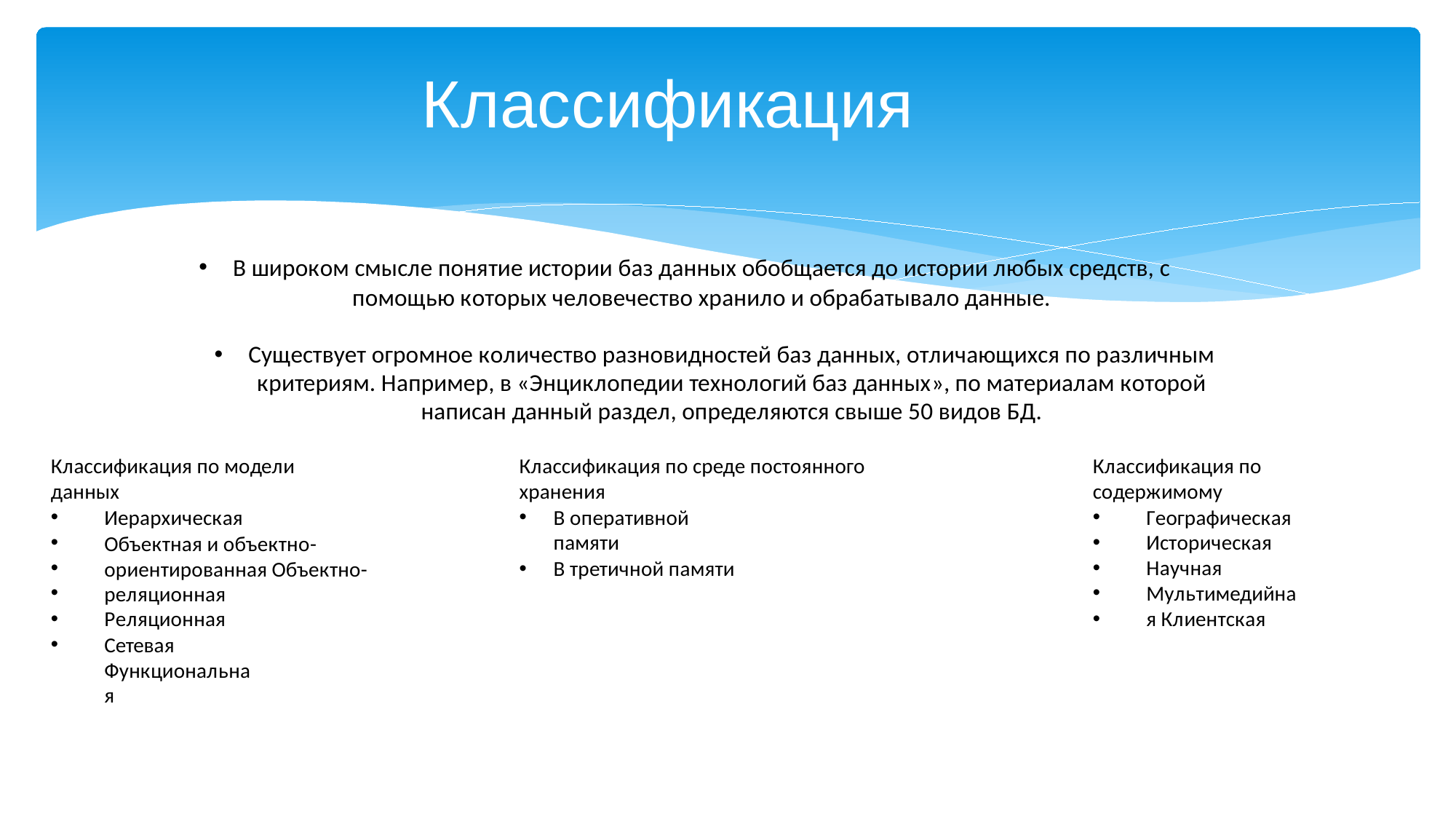

# Классификация
В широком смысле понятие истории баз данных обобщается до истории любых средств, с помощью которых человечество хранило и обрабатывало данные.

Существует огромное количество разновидностей баз данных, отличающихся по различным критериям. Например, в «Энциклопедии технологий баз данных», по материалам которой написан данный раздел, определяются свыше 50 видов БД.
Классификация по модели данных
Классификация по среде постоянного хранения
Классификация по содержимому
•
•
•
•
•
•
•
•
•
•
•
Иерархическая
Объектная и объектно-ориентированная Объектно-реляционная
Реляционная
Сетевая Функциональная
В оперативной памяти
В третичной памяти
Географическая Историческая Научная Мультимедийная Клиентская